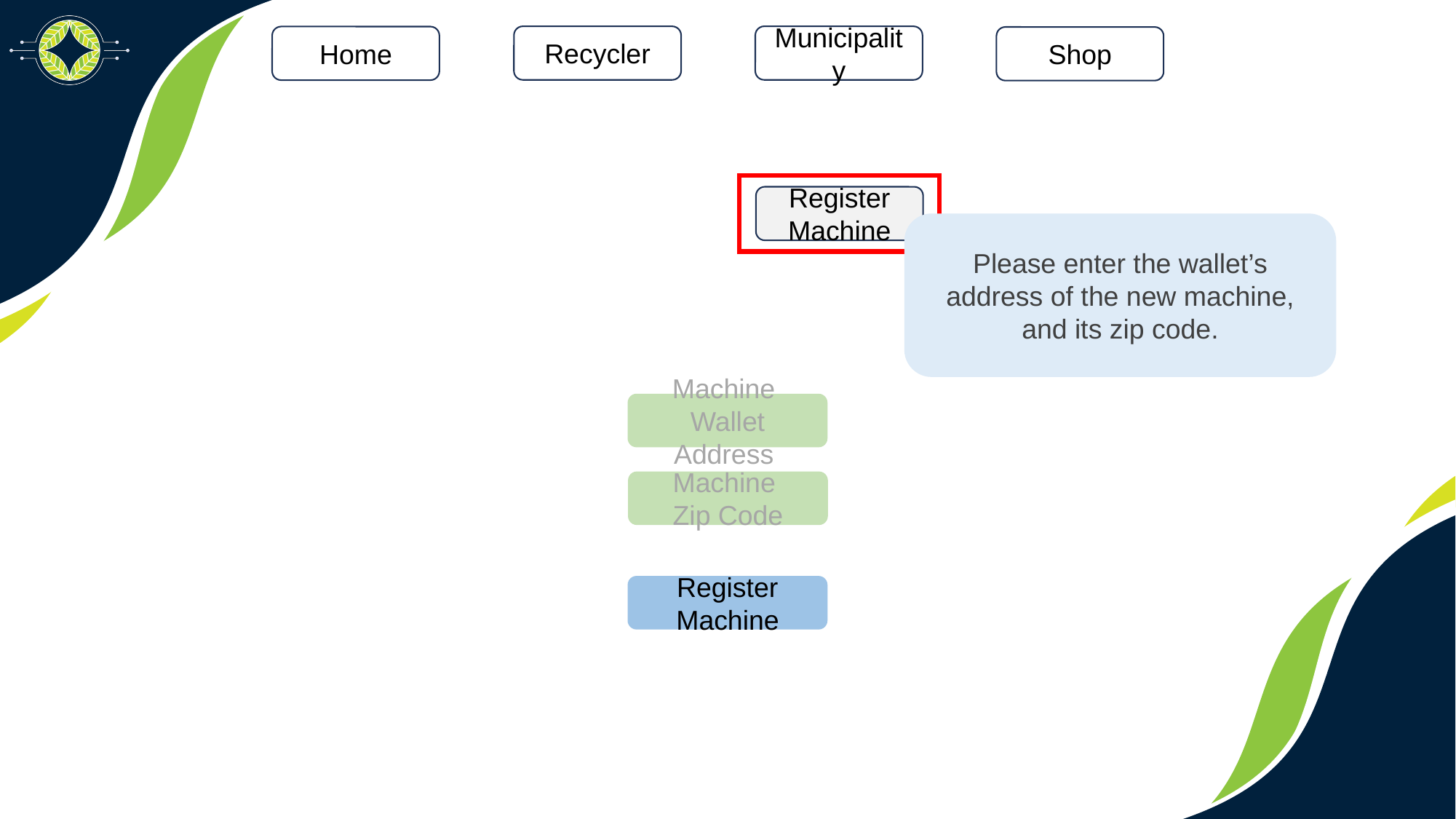

Register Machine
Please enter the wallet’s address of the new machine, and its zip code.
Machine
Wallet Address
Machine
Zip Code
Register Machine